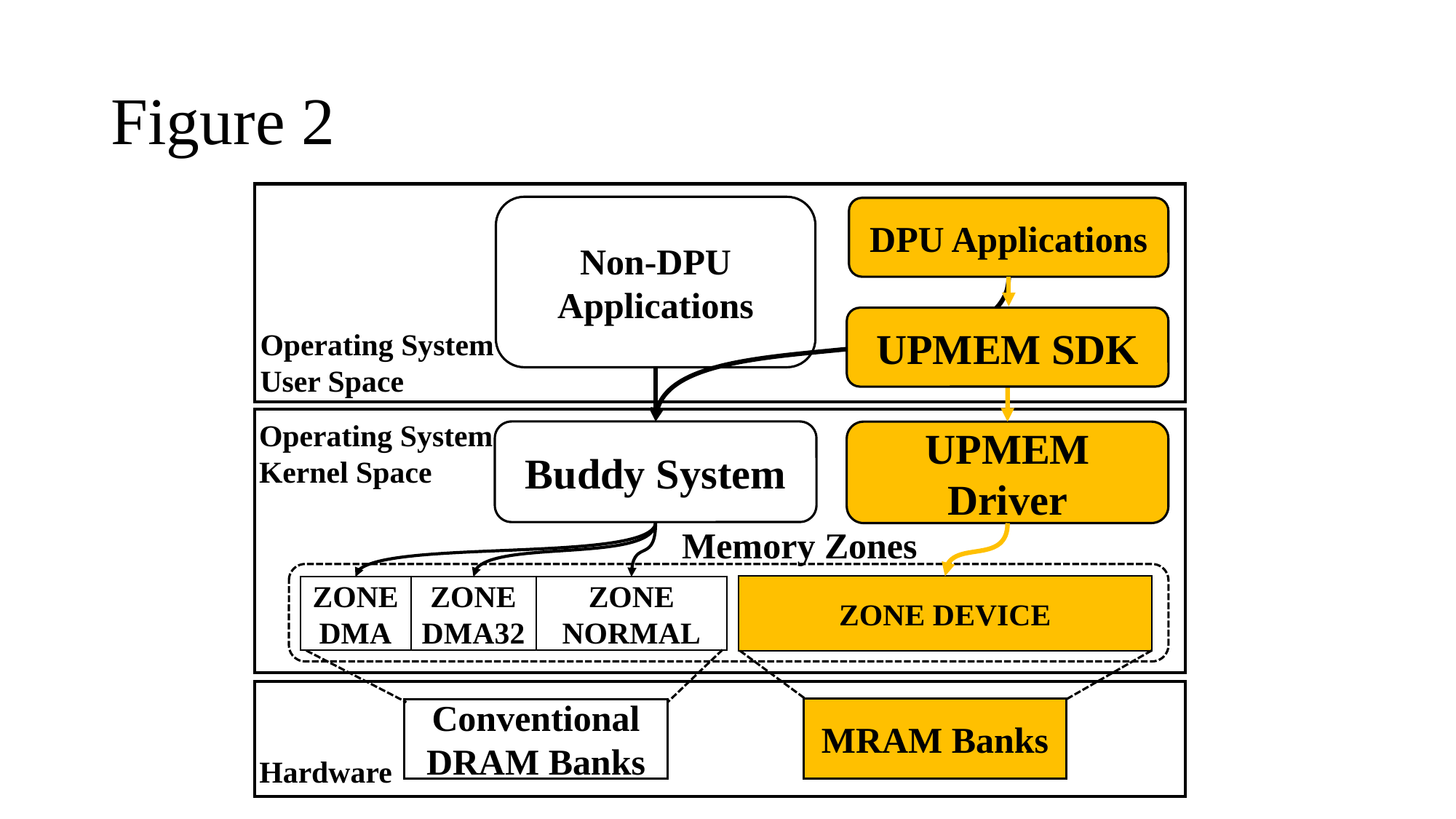

# Figure 2

Non-DPU Applications
DPU Applications
UPMEM SDK
Operating System User Space

Operating System
Kernel Space
Buddy System
UPMEM Driver
Memory Zones

ZONE DEVICE
ZONE DMA
ZONE
DMA32
ZONE NORMAL

MRAM Banks
Conventional
DRAM Banks
Hardware